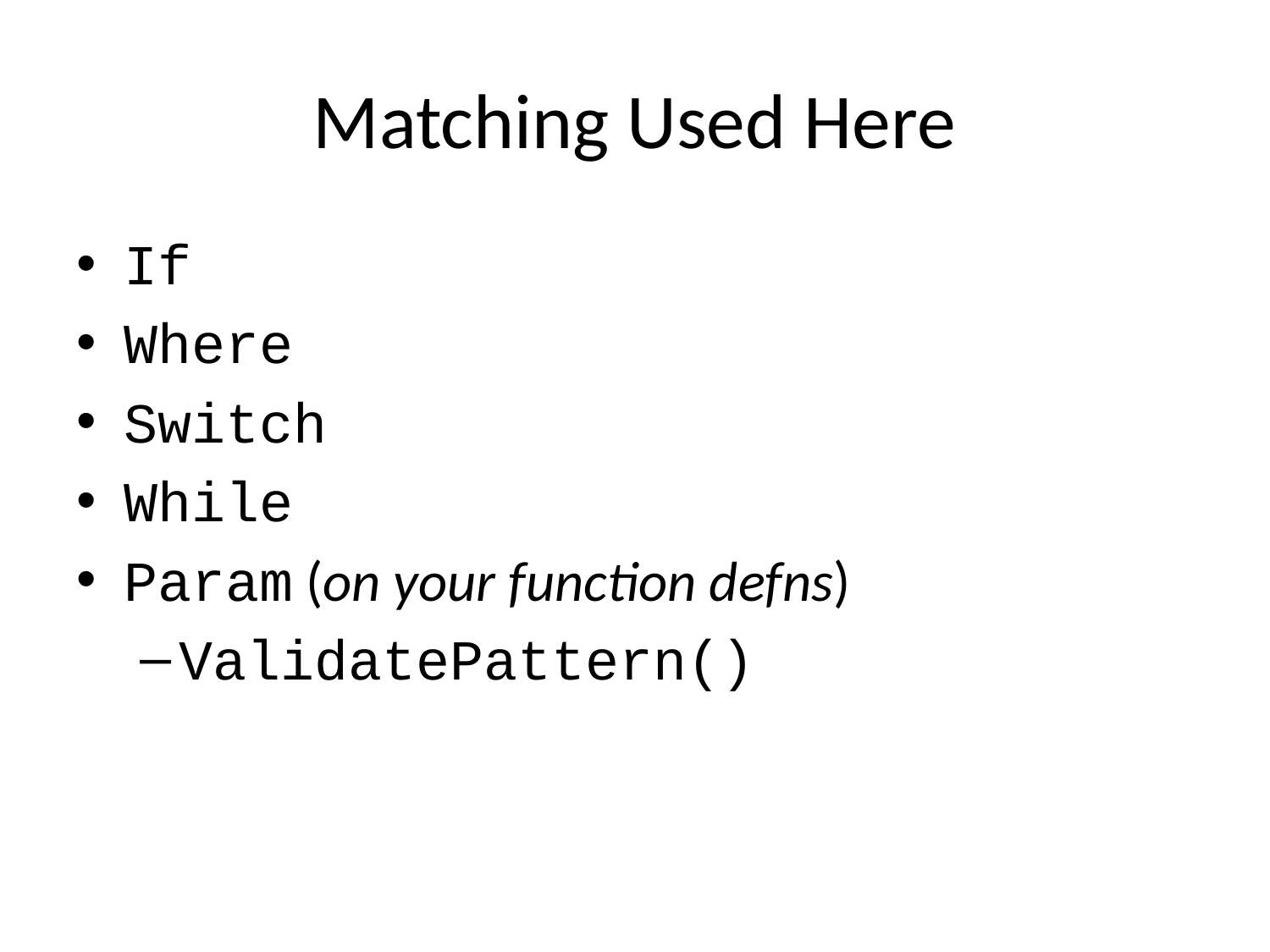

# Matching Used Here
If
Where
Switch
While
Param (on your function defns)
ValidatePattern()